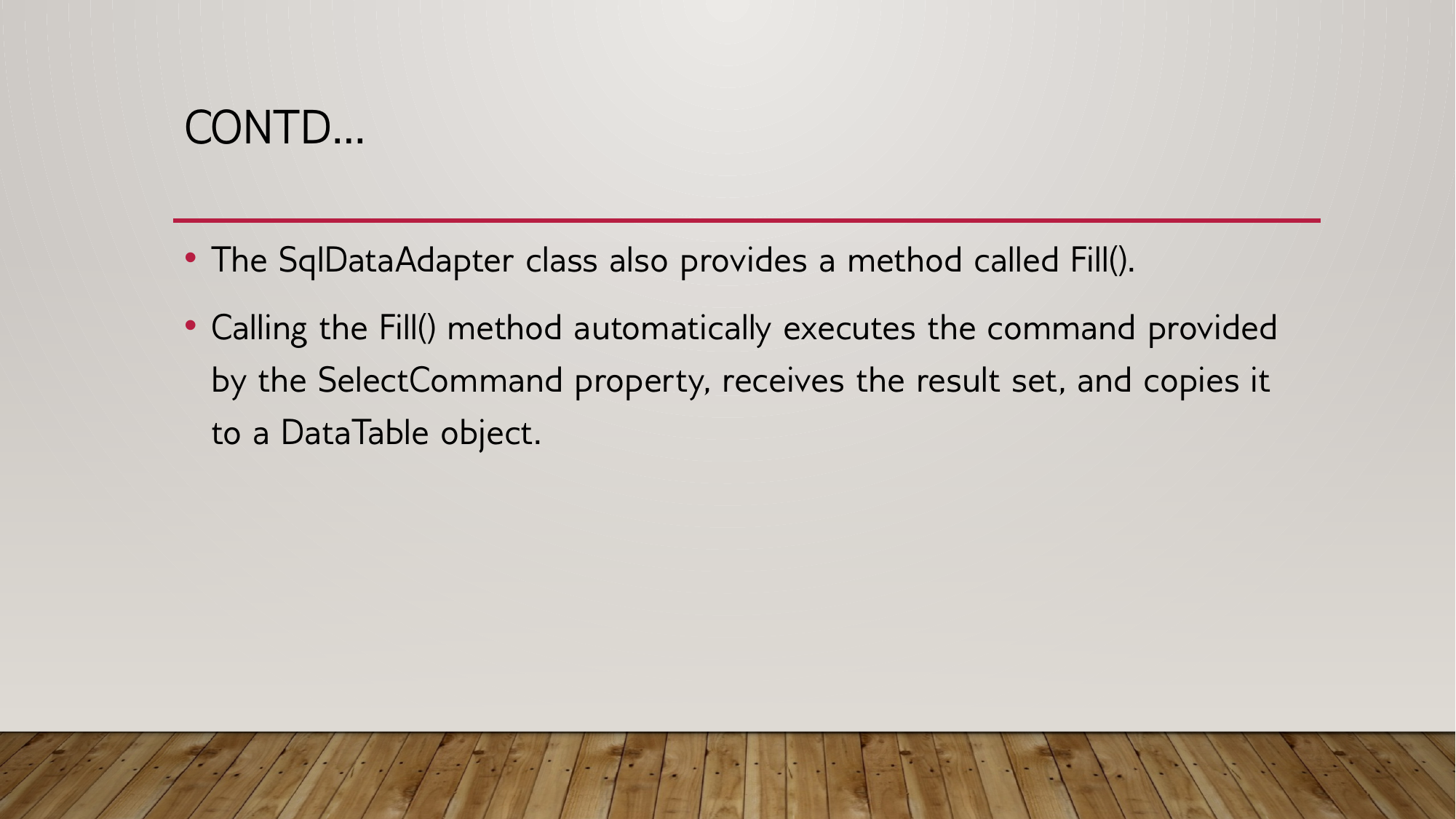

# Contd…
The SqlDataAdapter class also provides a method called Fill().
Calling the Fill() method automatically executes the command provided by the SelectCommand property, receives the result set, and copies it to a DataTable object.